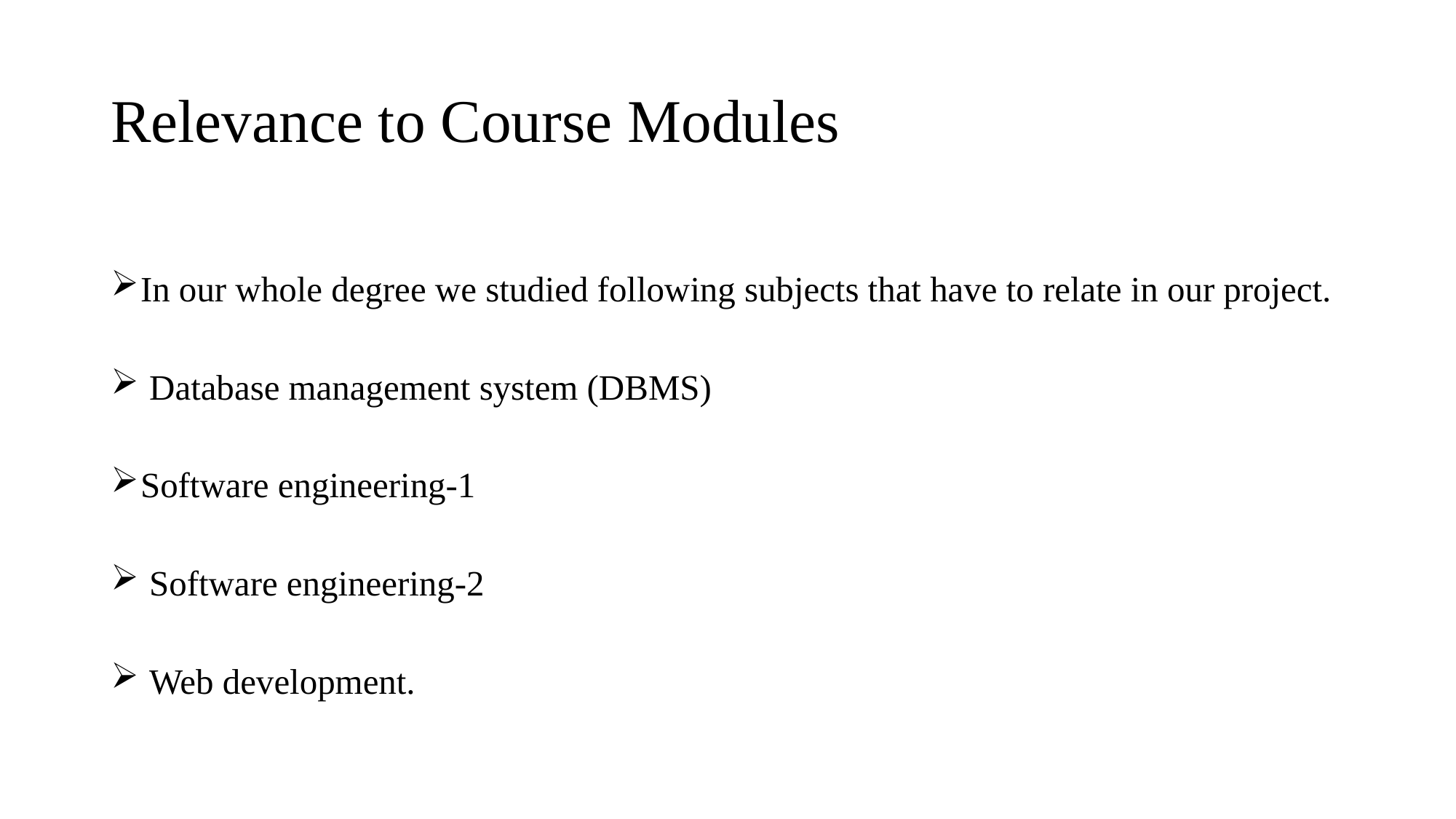

# Relevance to Course Modules
In our whole degree we studied following subjects that have to relate in our project.
 Database management system (DBMS)
Software engineering-1
 Software engineering-2
 Web development.